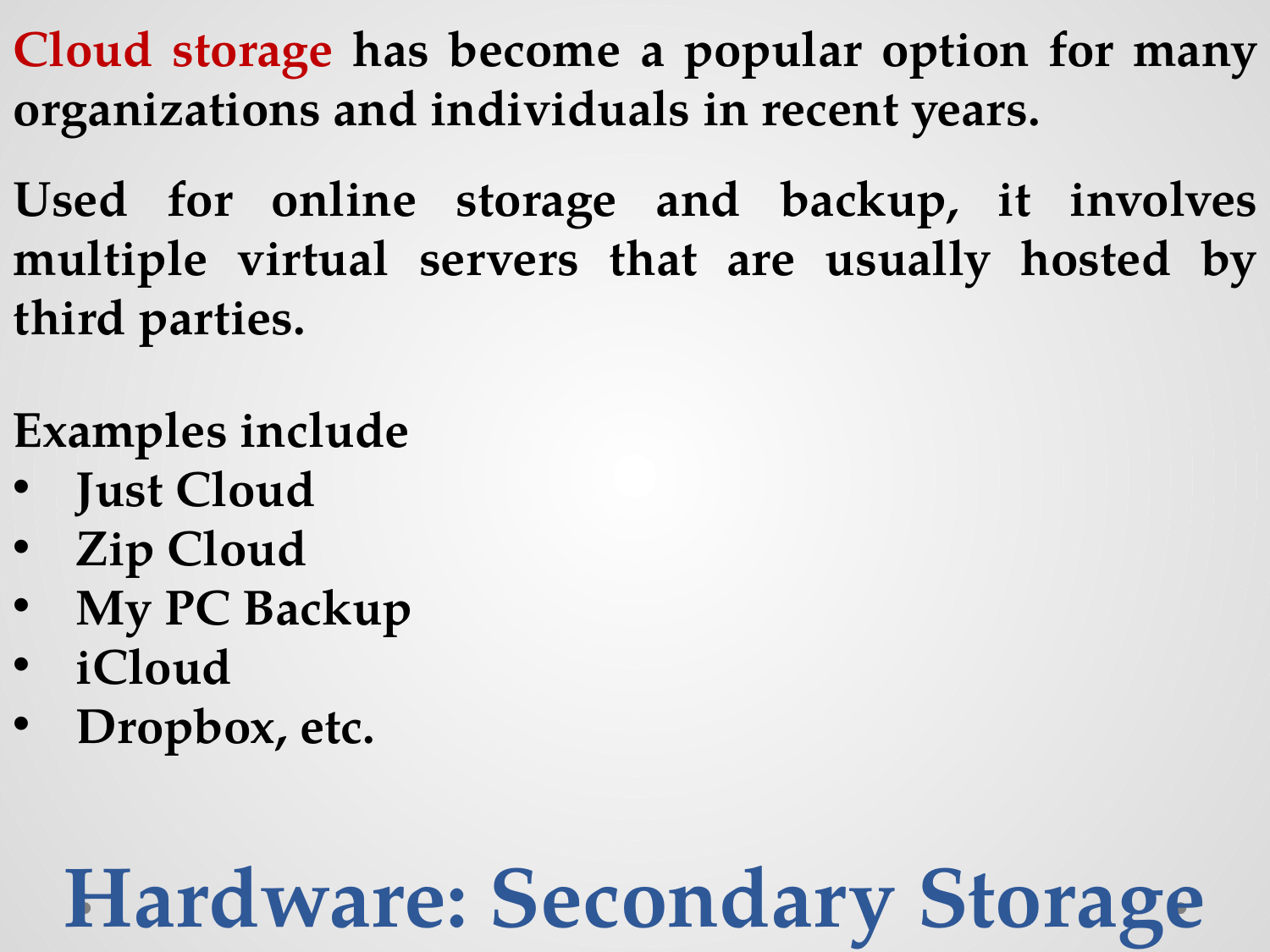

Cloud storage has become a popular option for many organizations and individuals in recent years.
Used for online storage and backup, it involves multiple virtual servers that are usually hosted by third parties.
Examples include
Just Cloud
Zip Cloud
My PC Backup
iCloud
Dropbox, etc.
Hardware: Secondary Storage